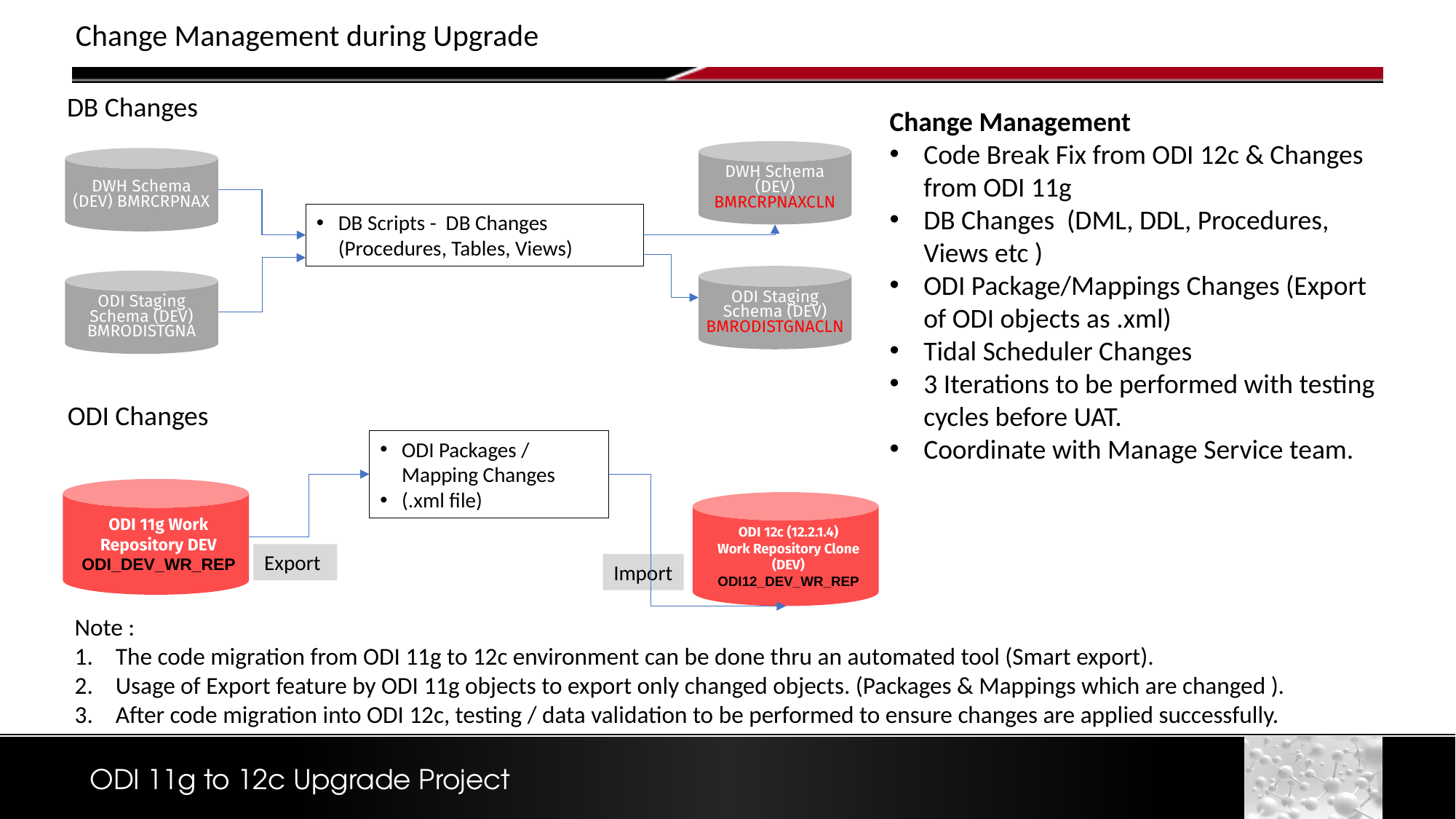

Change Management during Upgrade
DB Changes
Change Management
Code Break Fix from ODI 12c & Changes from ODI 11g
DB Changes  (DML, DDL, Procedures, Views etc )
ODI Package/Mappings Changes (Export of ODI objects as .xml)
Tidal Scheduler Changes
3 Iterations to be performed with testing cycles before UAT.
Coordinate with Manage Service team.

DWH Schema
(DEV) BMRCRPNAXCLN
DWH Schema
(DEV) BMRCRPNAX
DB Scripts -  DB Changes  (Procedures, Tables, Views)
ODI Staging Schema (DEV)
BMRODISTGNACLN
ODI Staging Schema (DEV)
BMRODISTGNA
ODI Changes
ODI Packages / Mapping Changes
(.xml file)
ODI 11g Work Repository DEV
ODI_DEV_WR_REP
ODI 12c (12.2.1.4)
Work Repository Clone (DEV)
ODI12_DEV_WR_REP
Export
Import
Note :
The code migration from ODI 11g to 12c environment can be done thru an automated tool (Smart export).
Usage of Export feature by ODI 11g objects to export only changed objects. (Packages & Mappings which are changed ).
After code migration into ODI 12c, testing / data validation to be performed to ensure changes are applied successfully.